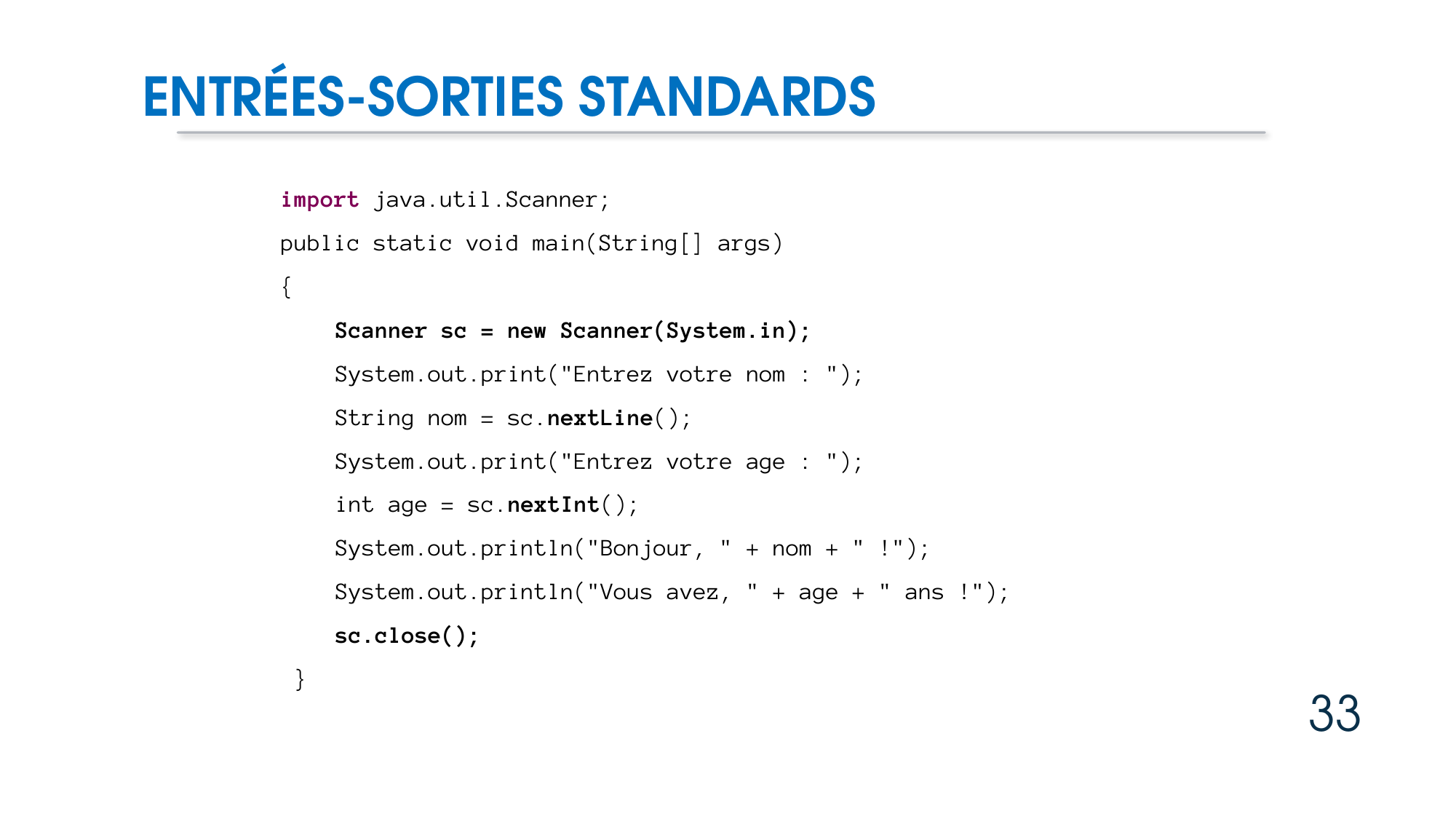

Entrées-sorties standards

import java.util.Scanner;
public static void main(String[] args)
{
Scanner sc = new Scanner(System.in);
System.out.print("Entrez votre nom : ");
String nom = sc.nextLine();
System.out.print("Entrez votre age : ");
int age = sc.nextInt();
System.out.println("Bonjour, " + nom + " !");
System.out.println("Vous avez, " + age + " ans !");
sc.close();
 }
33